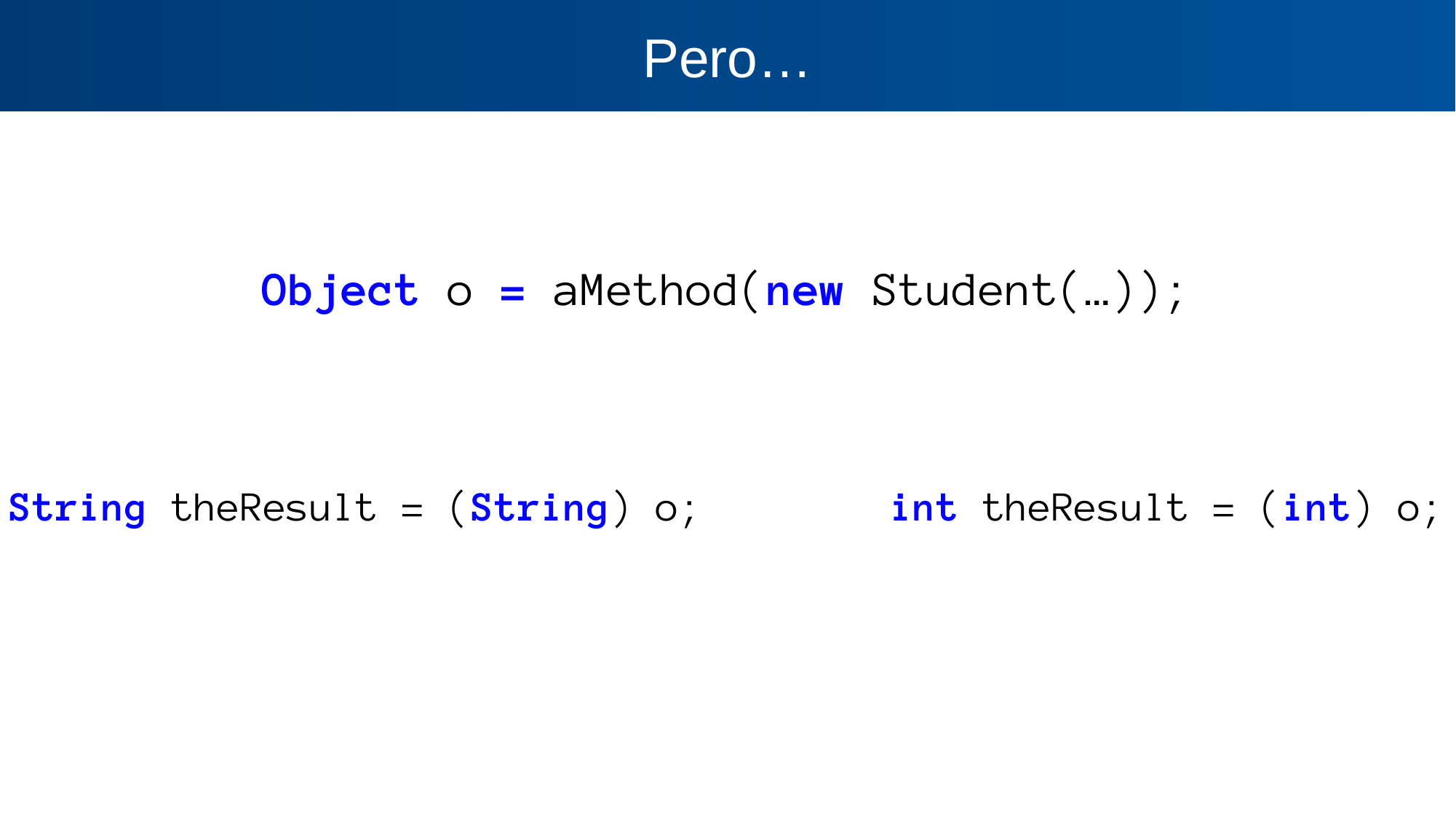

Pero…
Object o = aMethod(new Student(…));
String theResult = (String) o;
int theResult = (int) o;